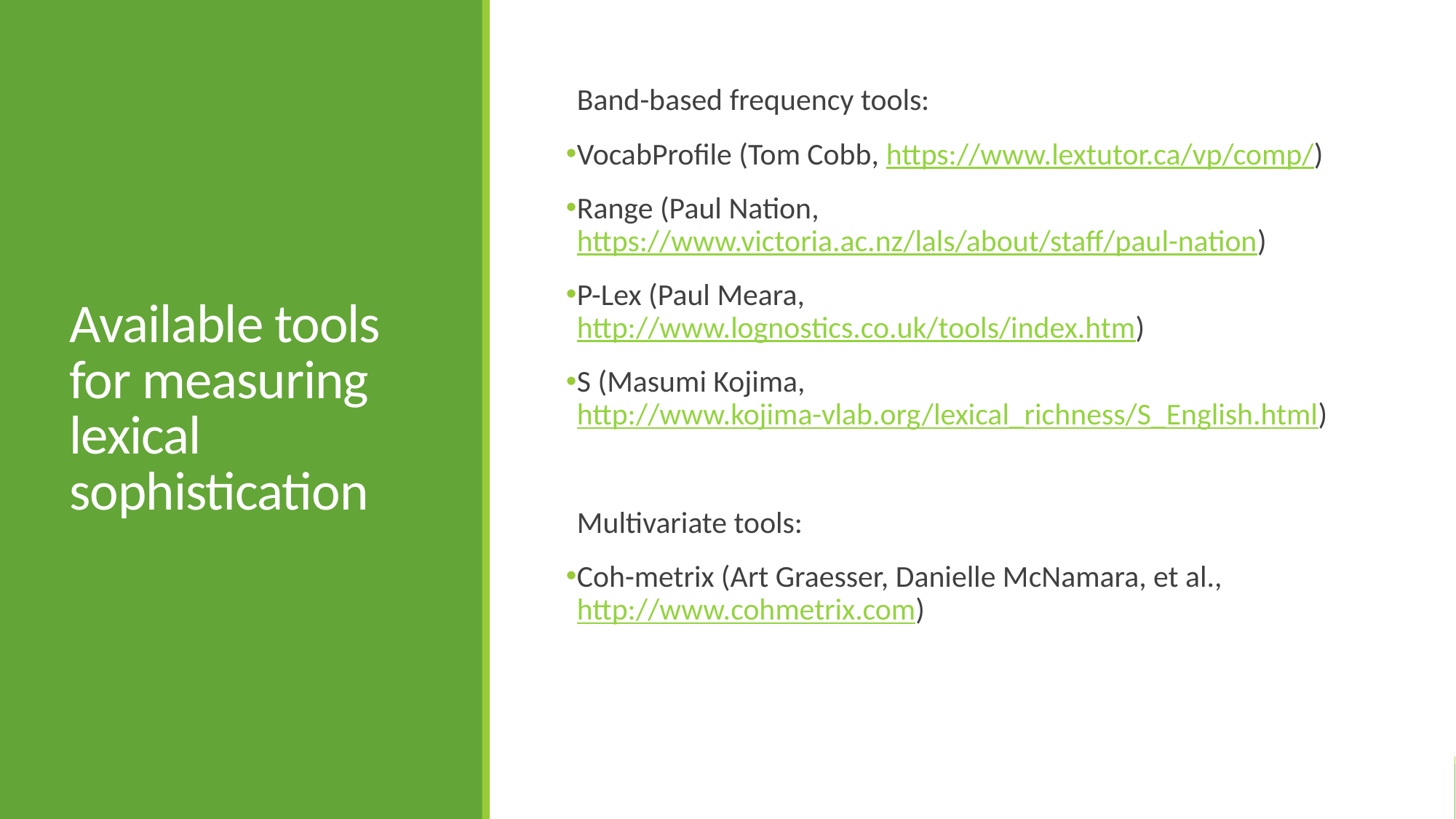

# Available tools for measuring lexical sophistication
Band-based frequency tools:
VocabProfile (Tom Cobb, https://www.lextutor.ca/vp/comp/)
Range (Paul Nation, https://www.victoria.ac.nz/lals/about/staff/paul-nation)
P-Lex (Paul Meara, http://www.lognostics.co.uk/tools/index.htm)
S (Masumi Kojima, http://www.kojima-vlab.org/lexical_richness/S_English.html)

Multivariate tools:
Coh-metrix (Art Graesser, Danielle McNamara, et al., http://www.cohmetrix.com)